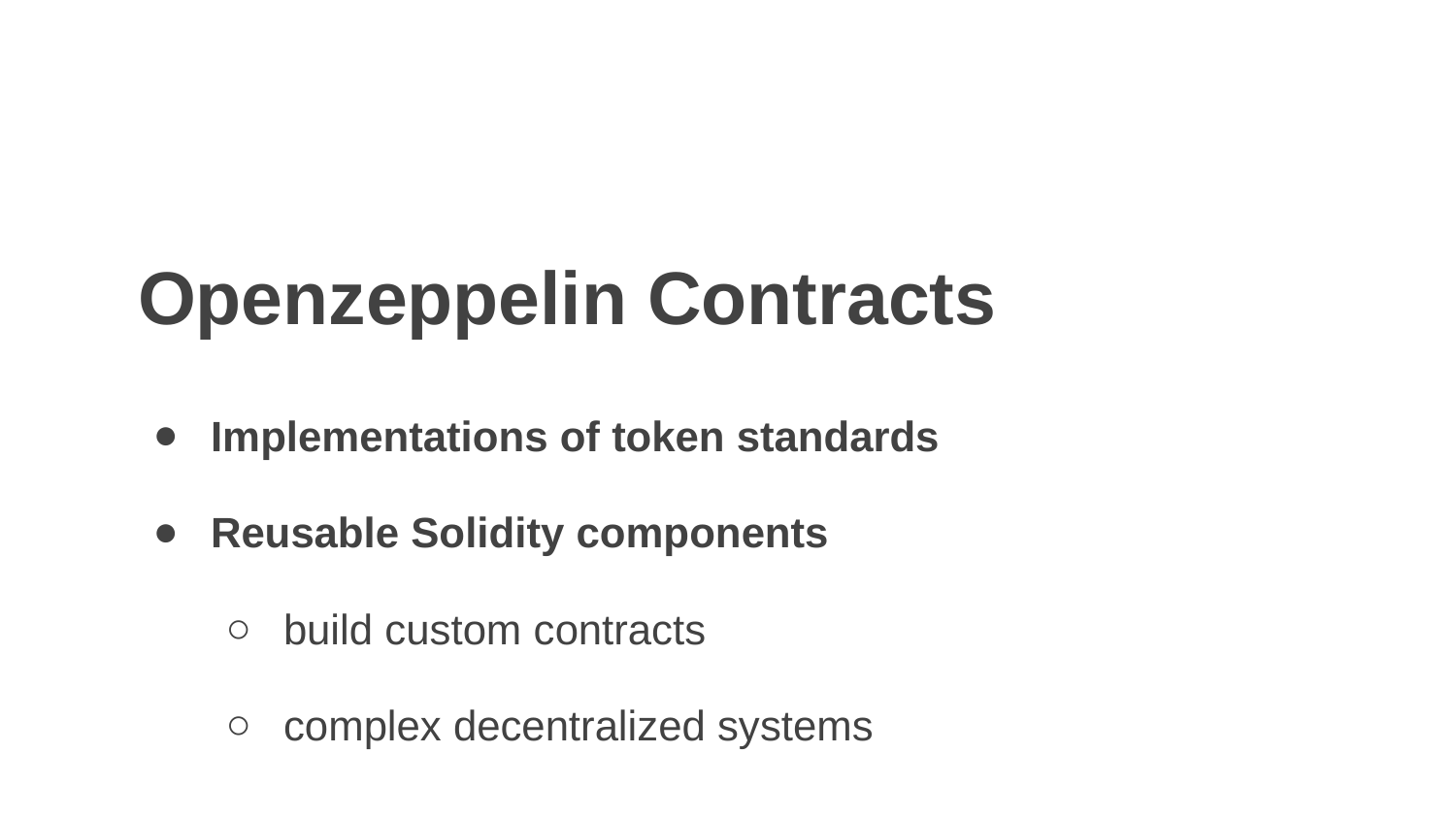

# Openzeppelin Contracts

Implementations of token standards
Reusable Solidity components
build custom contracts
complex decentralized systems